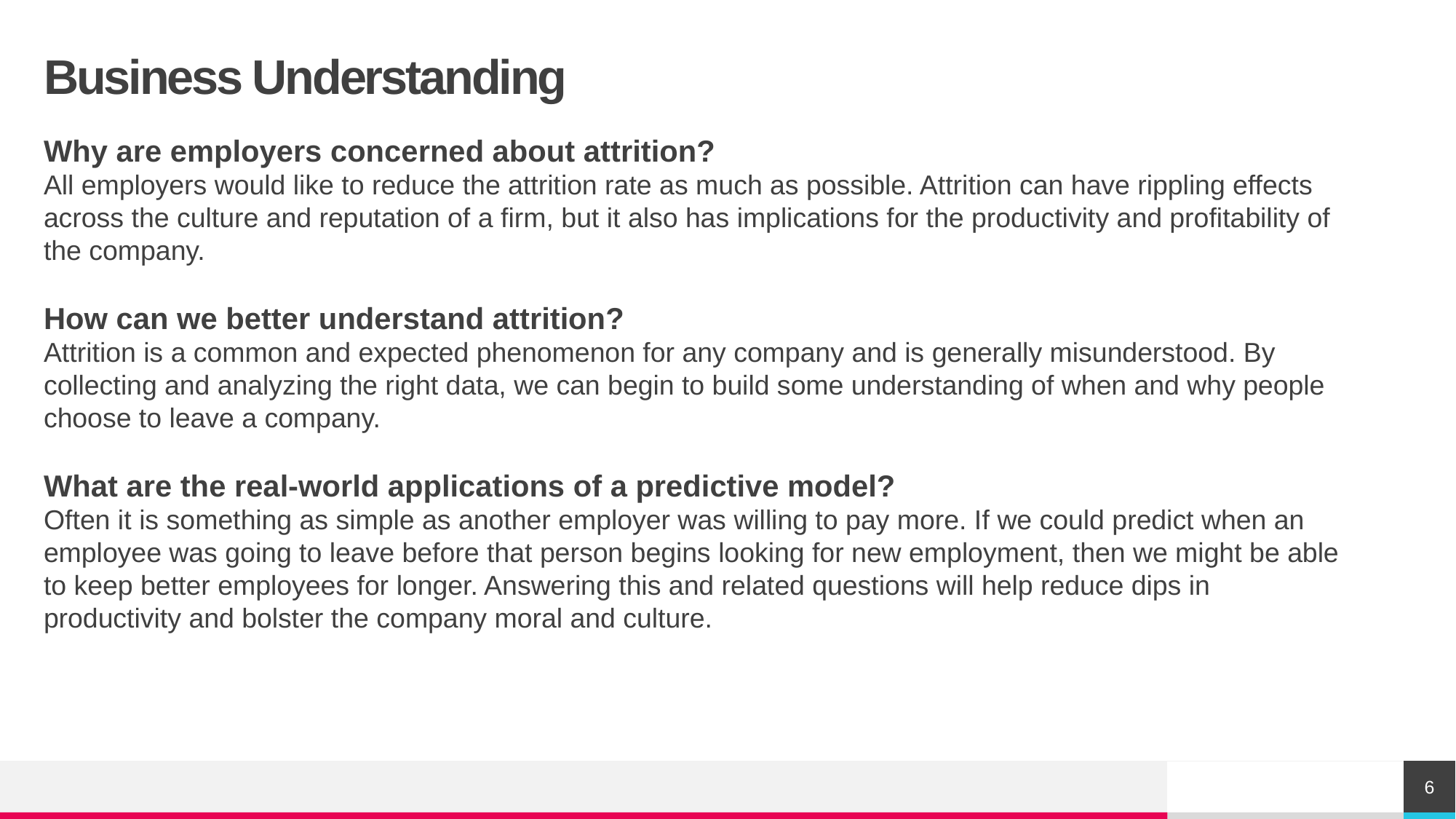

# Business Understanding
Why are employers concerned about attrition?
All employers would like to reduce the attrition rate as much as possible. Attrition can have rippling effects across the culture and reputation of a firm, but it also has implications for the productivity and profitability of the company.

How can we better understand attrition?
Attrition is a common and expected phenomenon for any company and is generally misunderstood. By collecting and analyzing the right data, we can begin to build some understanding of when and why people choose to leave a company.

What are the real-world applications of a predictive model?
Often it is something as simple as another employer was willing to pay more. If we could predict when an employee was going to leave before that person begins looking for new employment, then we might be able to keep better employees for longer. Answering this and related questions will help reduce dips in productivity and bolster the company moral and culture.
6